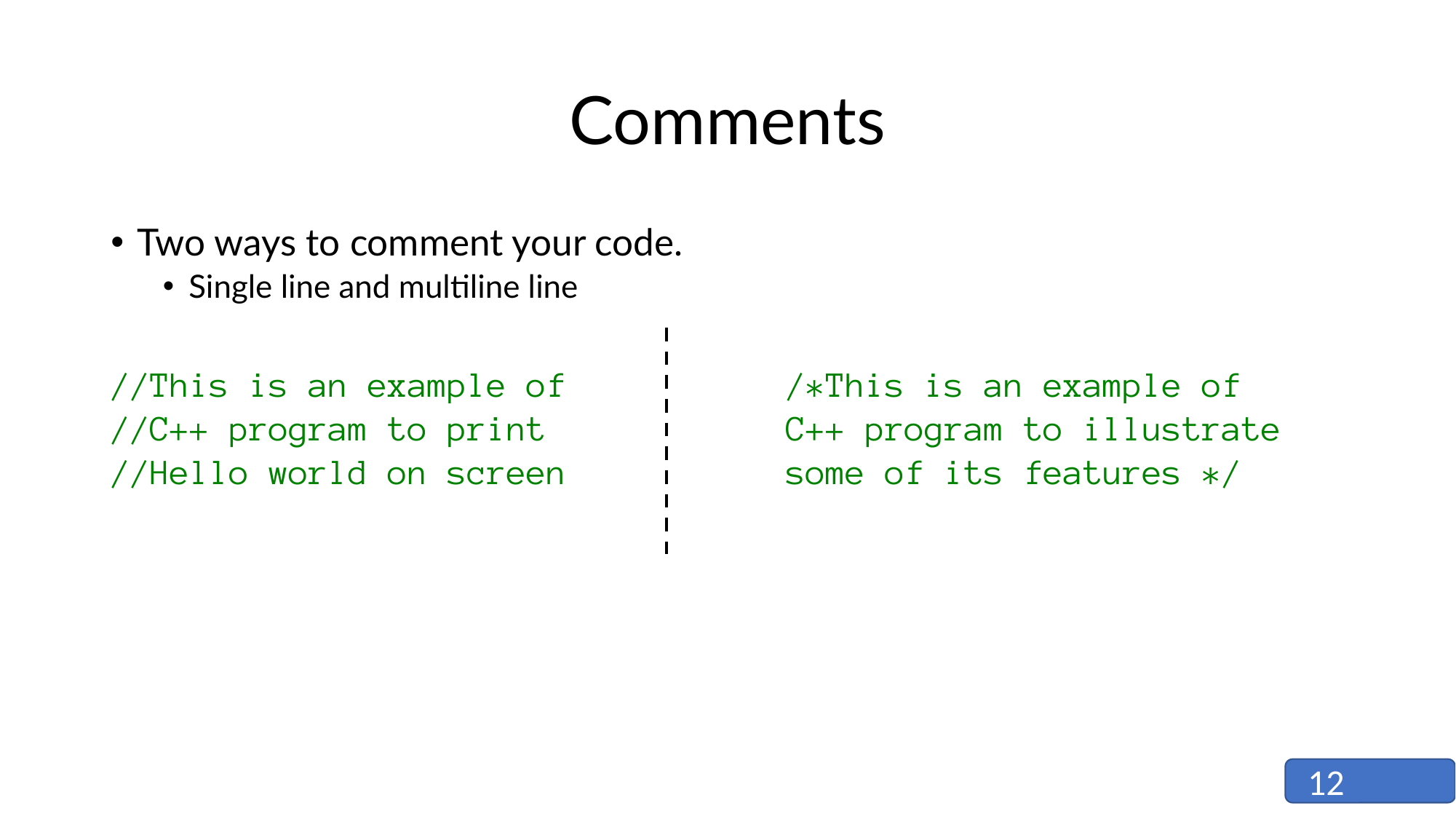

# Comments
Two ways to comment your code.
Single line and multiline line

//This is an example of
//C++ program to print
//Hello world on screen
/*This is an example of
C++ program to illustrate
some of its features */
12